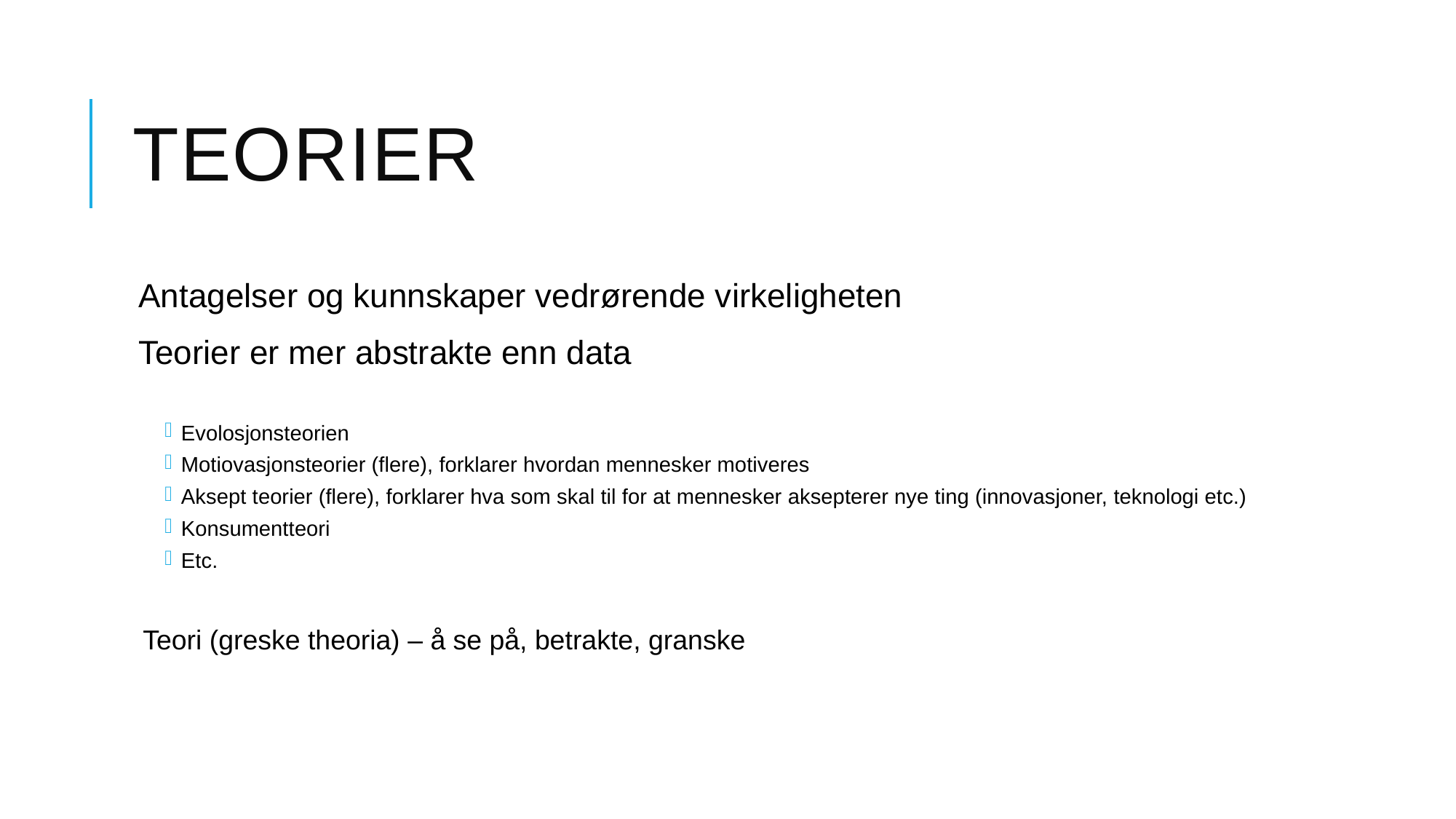

# Teorier
Antagelser og kunnskaper vedrørende virkeligheten
Teorier er mer abstrakte enn data

Evolosjonsteorien
Motiovasjonsteorier (flere), forklarer hvordan mennesker motiveres
Aksept teorier (flere), forklarer hva som skal til for at mennesker aksepterer nye ting (innovasjoner, teknologi etc.)
Konsumentteori
Etc.

Teori (greske theoria) – å se på, betrakte, granske